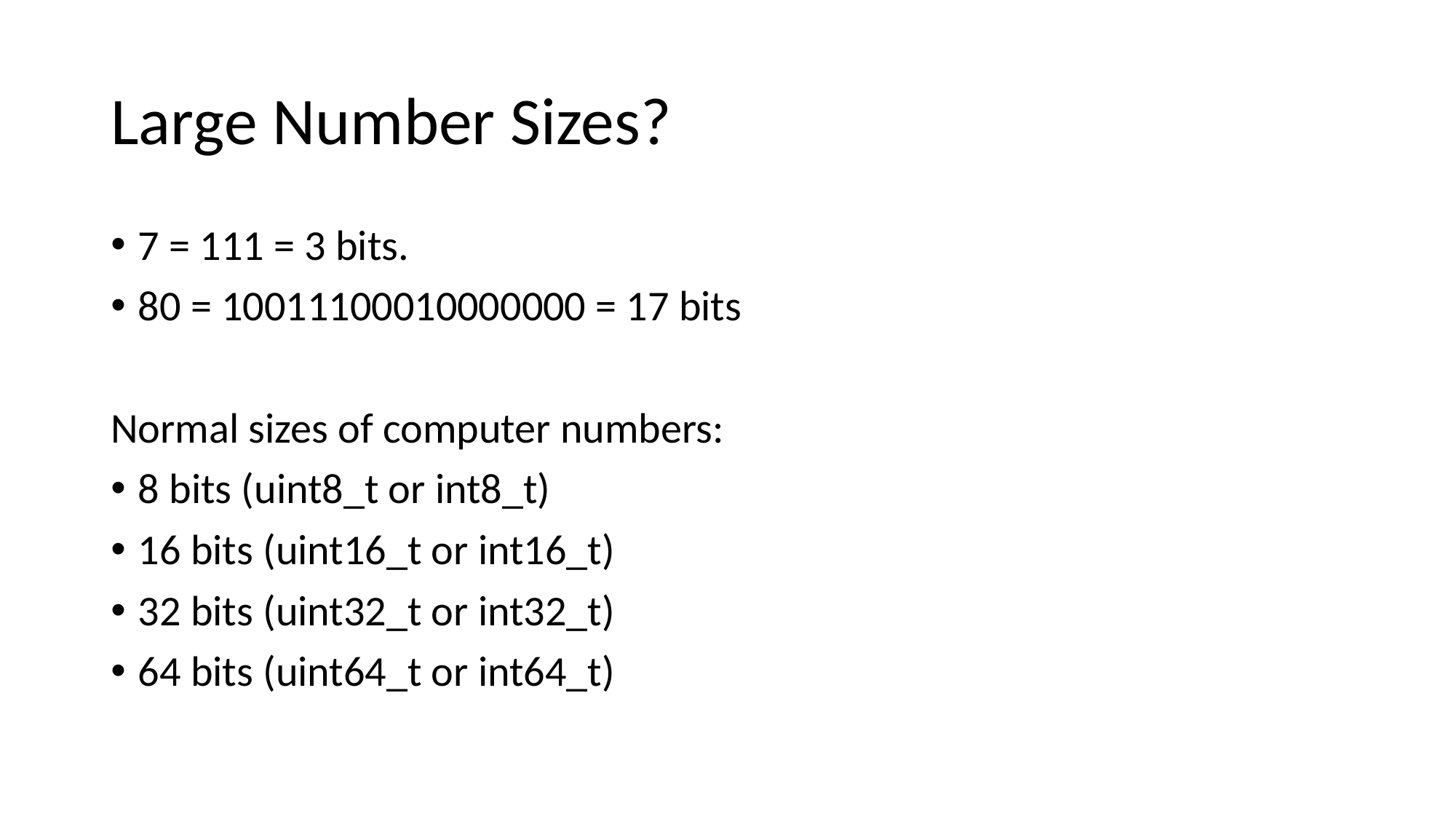

# Large Number Sizes?
7 = 111 = 3 bits.
80 = 10011100010000000 = 17 bits

Normal sizes of computer numbers:
8 bits (uint8_t or int8_t)
16 bits (uint16_t or int16_t)
32 bits (uint32_t or int32_t)
64 bits (uint64_t or int64_t)